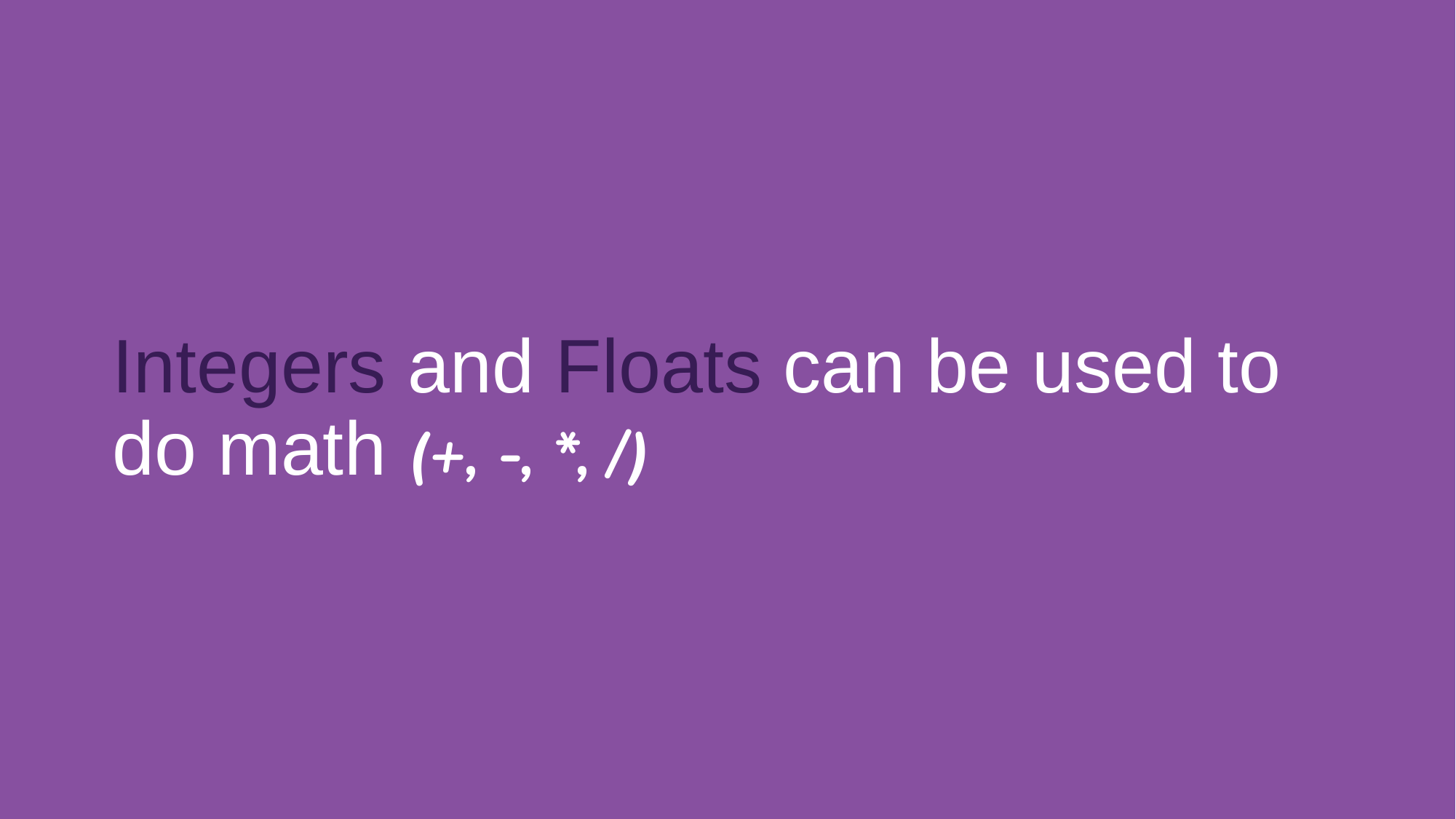

Integers and Floats can be used to do math (+, -, *, /)